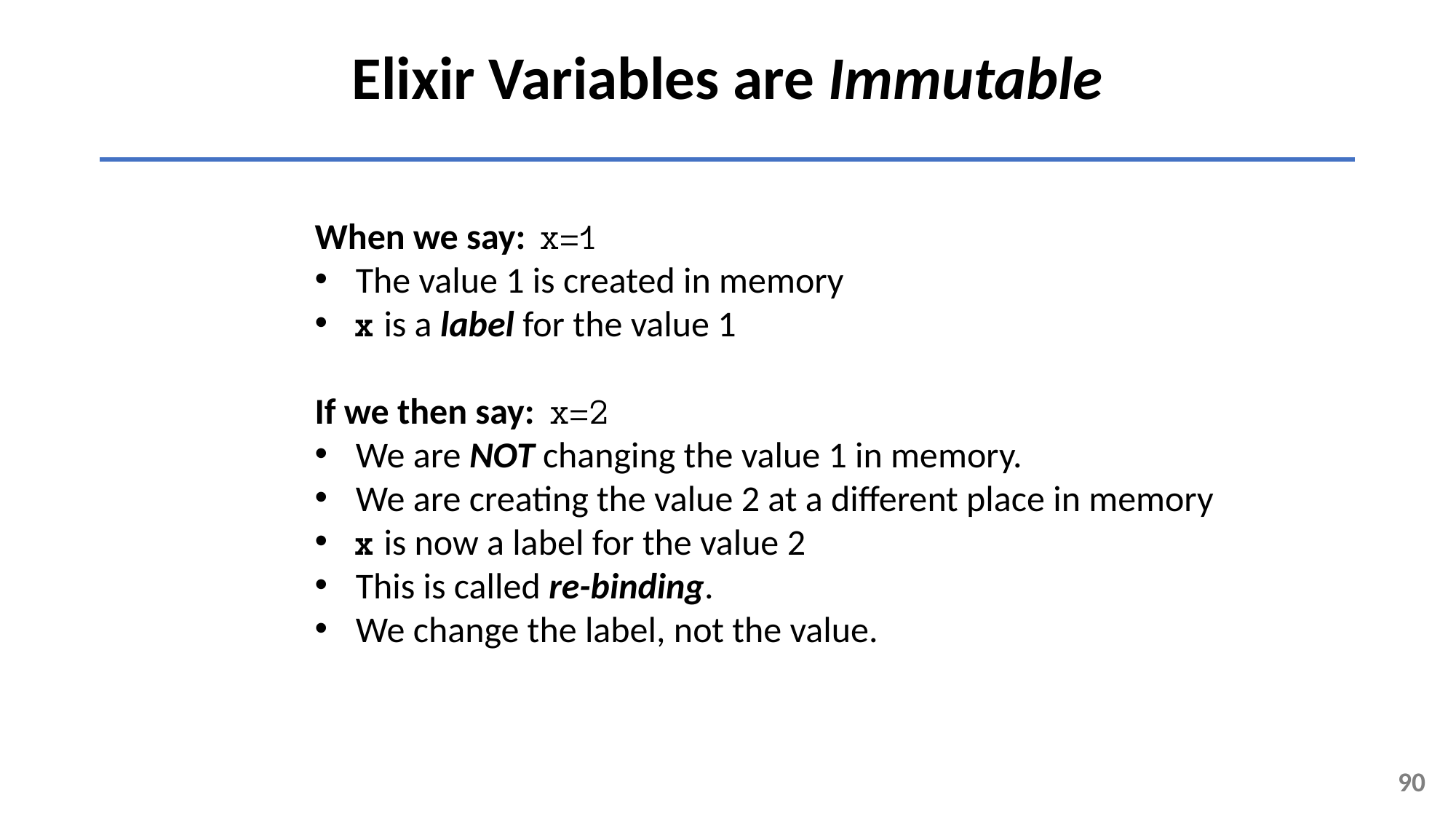

Elixir Variables are Immutable
When we say:	 x=1
The value 1 is created in memory
x is a label for the value 1

If we then say:  x=2
We are NOT changing the value 1 in memory.
We are creating the value 2 at a different place in memory
x is now a label for the value 2
This is called re-binding.
We change the label, not the value.
90